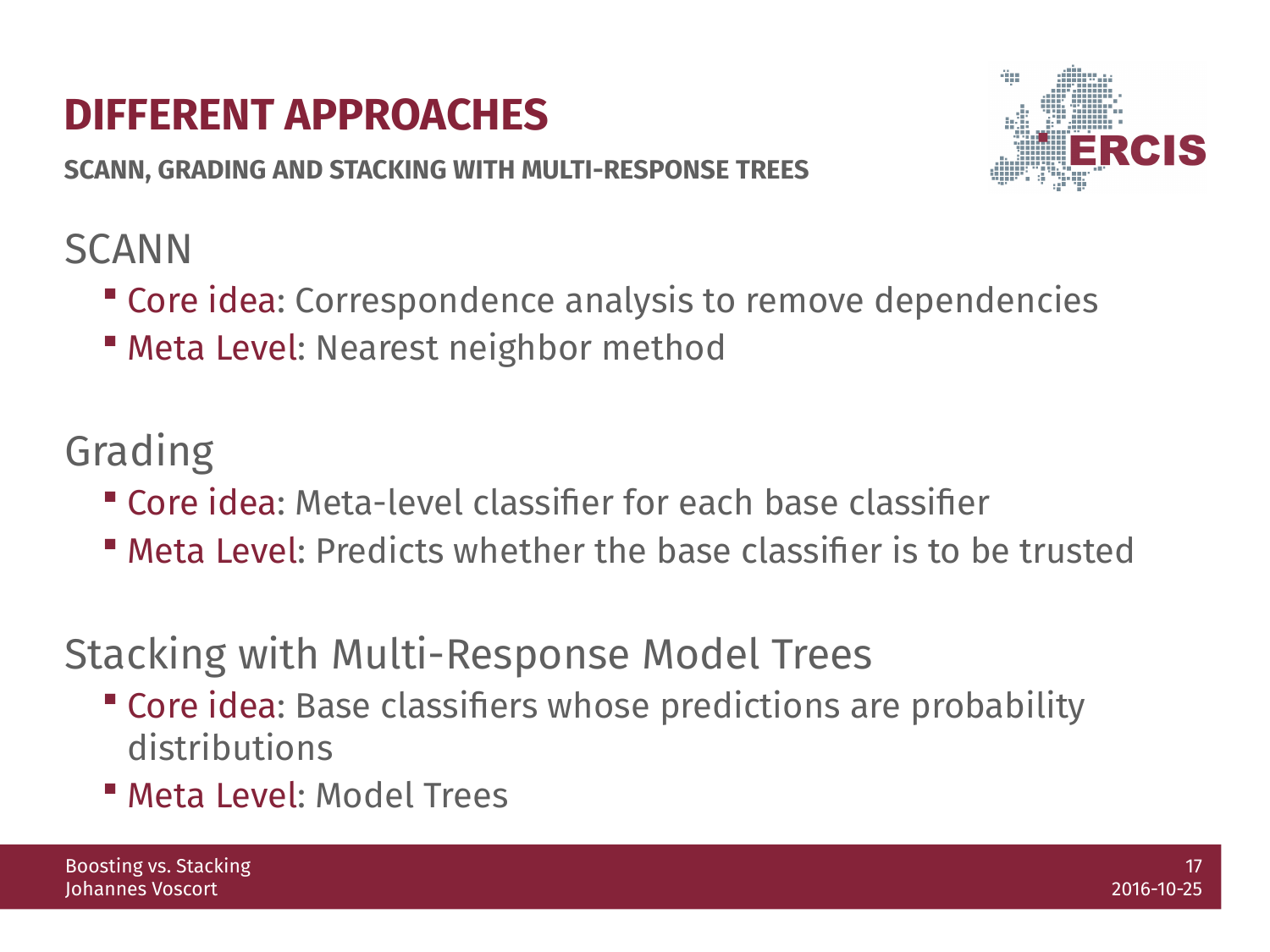

# Different approaches
SCANN, Grading and Stacking with multi-response trees
SCANN
Core idea: Correspondence analysis to remove dependencies
Meta Level: Nearest neighbor method

Grading
Core idea: Meta-level classifier for each base classifier
Meta Level: Predicts whether the base classifier is to be trusted

Stacking with Multi-Response Model Trees
Core idea: Base classifiers whose predictions are probability distributions
Meta Level: Model Trees